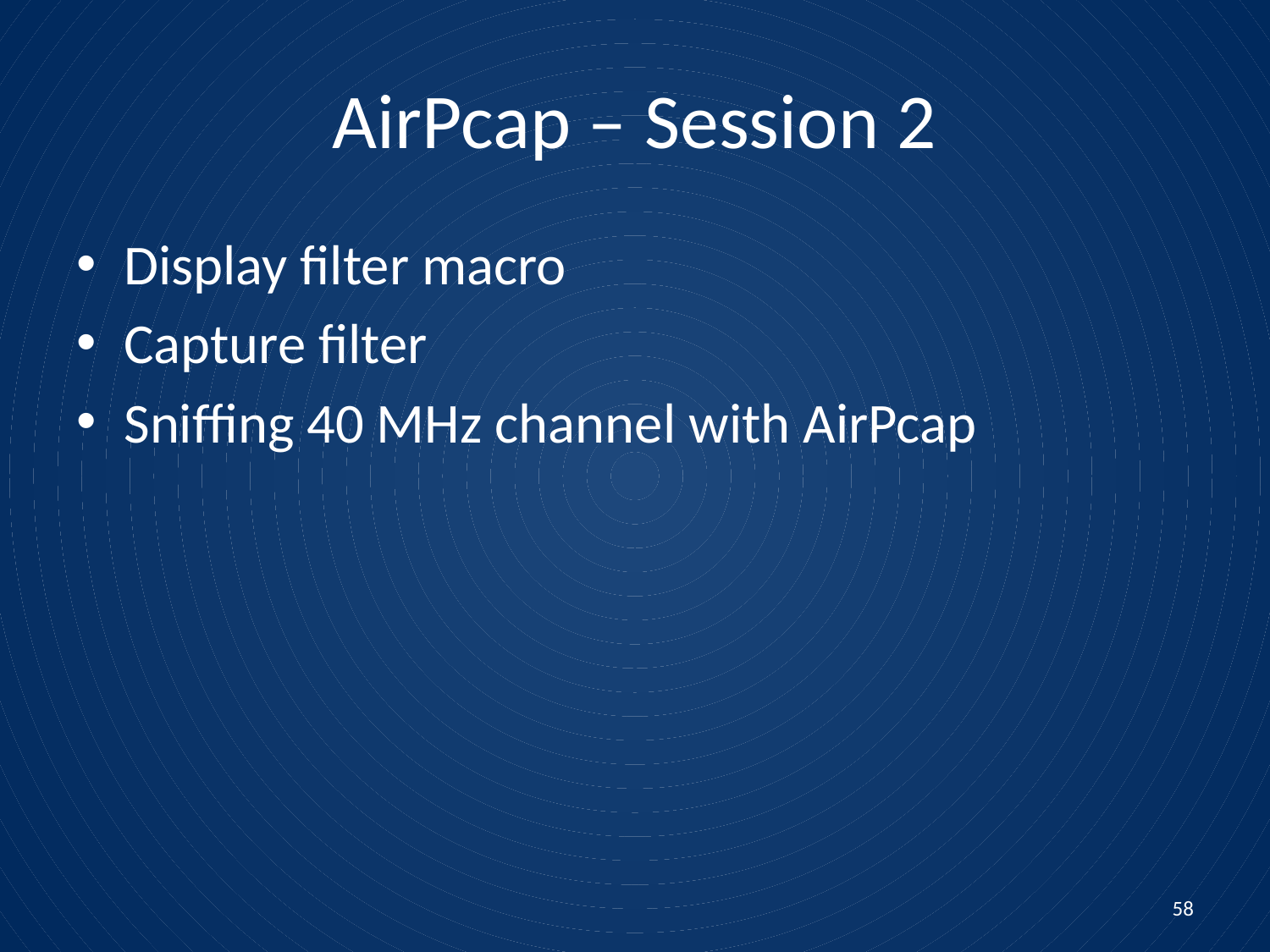

# AirPcap – Session 2
Display filter macro
Capture filter
Sniffing 40 MHz channel with AirPcap

58